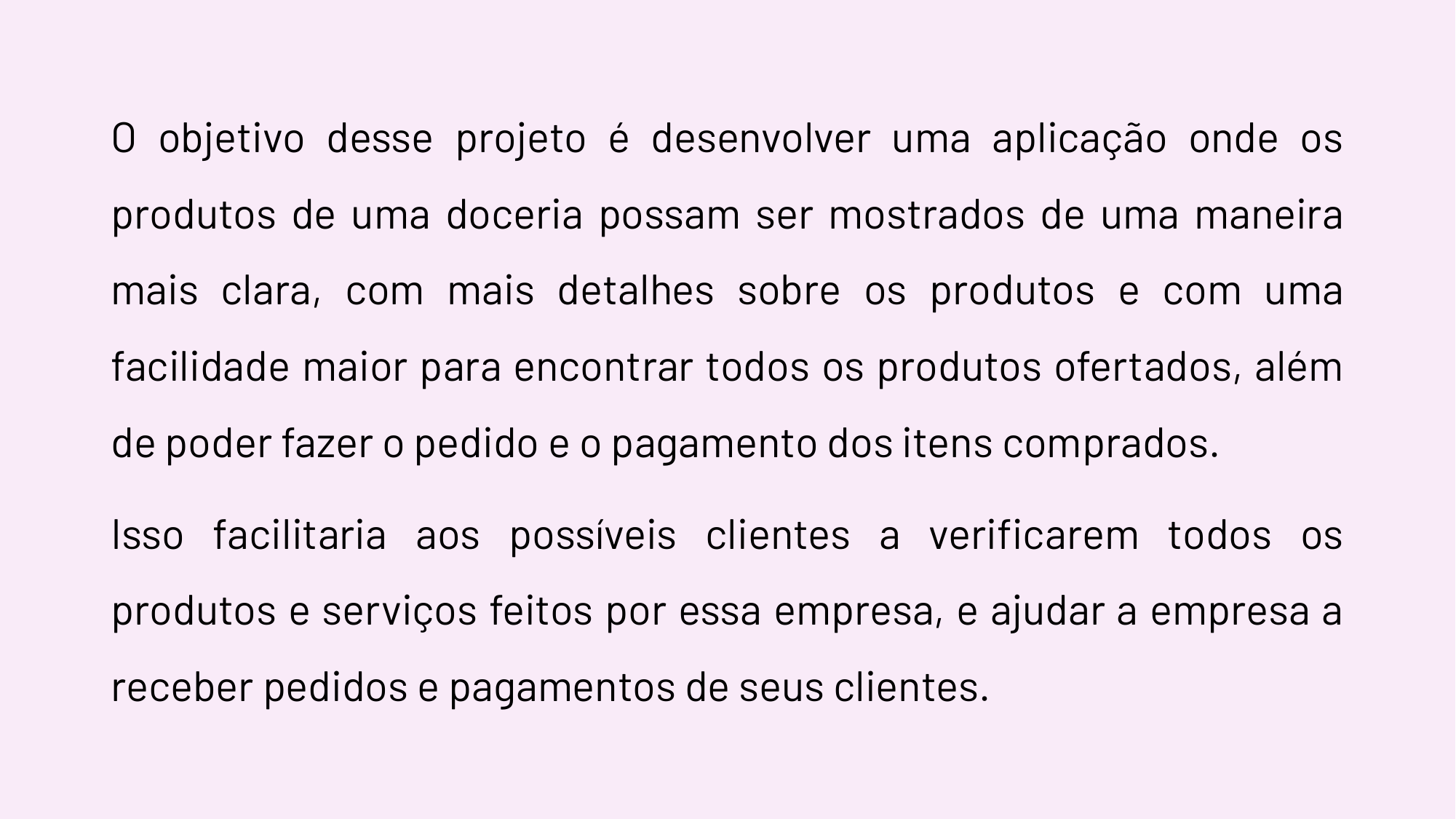

O objetivo desse projeto é desenvolver uma aplicação onde os produtos de uma doceria possam ser mostrados de uma maneira mais clara, com mais detalhes sobre os produtos e com uma facilidade maior para encontrar todos os produtos ofertados, além de poder fazer o pedido e o pagamento dos itens comprados.
Isso facilitaria aos possíveis clientes a verificarem todos os produtos e serviços feitos por essa empresa, e ajudar a empresa a receber pedidos e pagamentos de seus clientes.